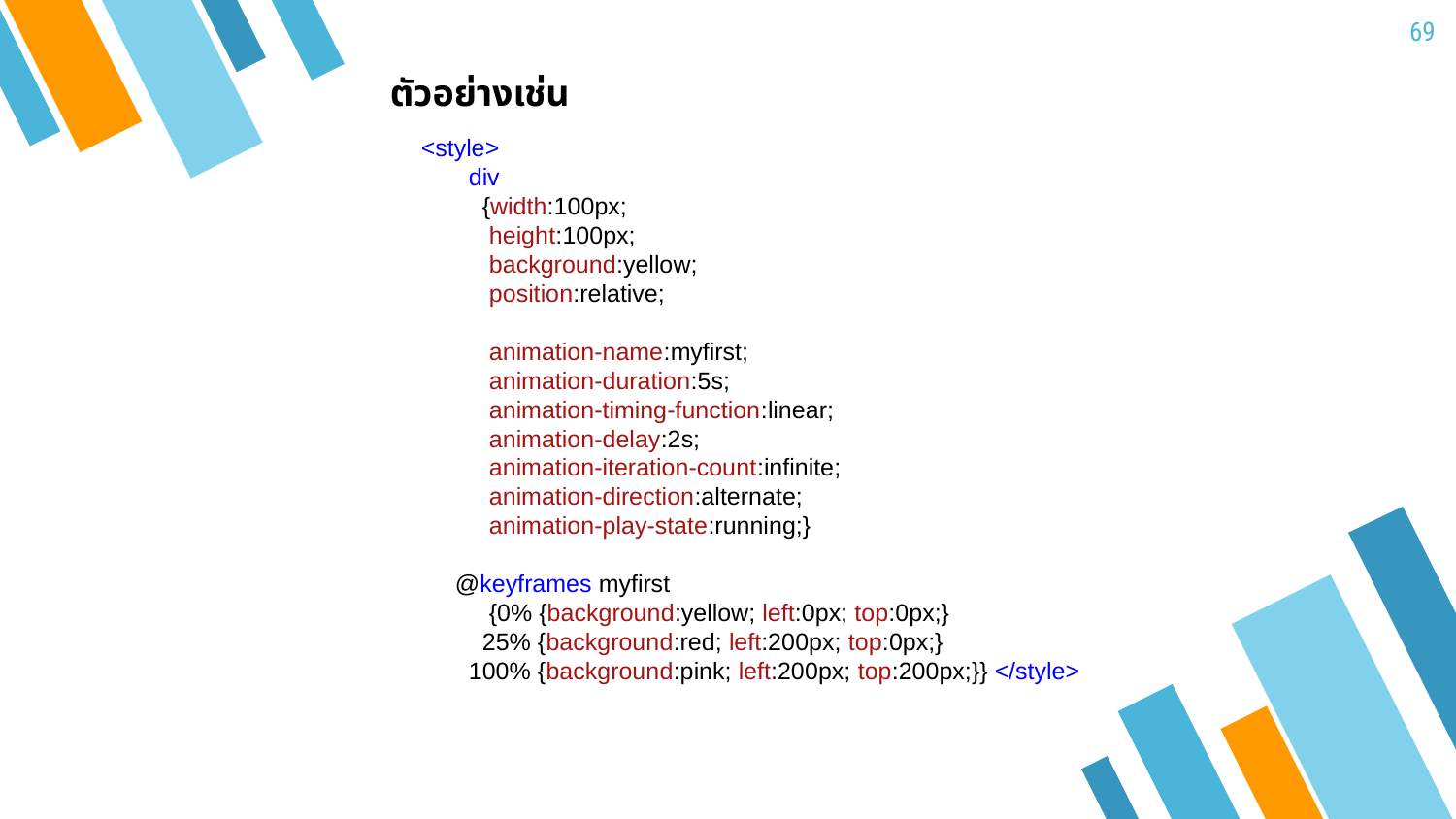

69
ตัวอย่างเช่น
<style>
       div
         {width:100px;
          height:100px;
          background:yellow;
          position:relative;

          animation-name:myfirst;
          animation-duration:5s;
          animation-timing-function:linear;
          animation-delay:2s;
          animation-iteration-count:infinite;
          animation-direction:alternate;
          animation-play-state:running;}

     @keyframes myfirst
          {0% {background:yellow; left:0px; top:0px;}
         25% {background:red; left:200px; top:0px;}
       100% {background:pink; left:200px; top:200px;}} </style>